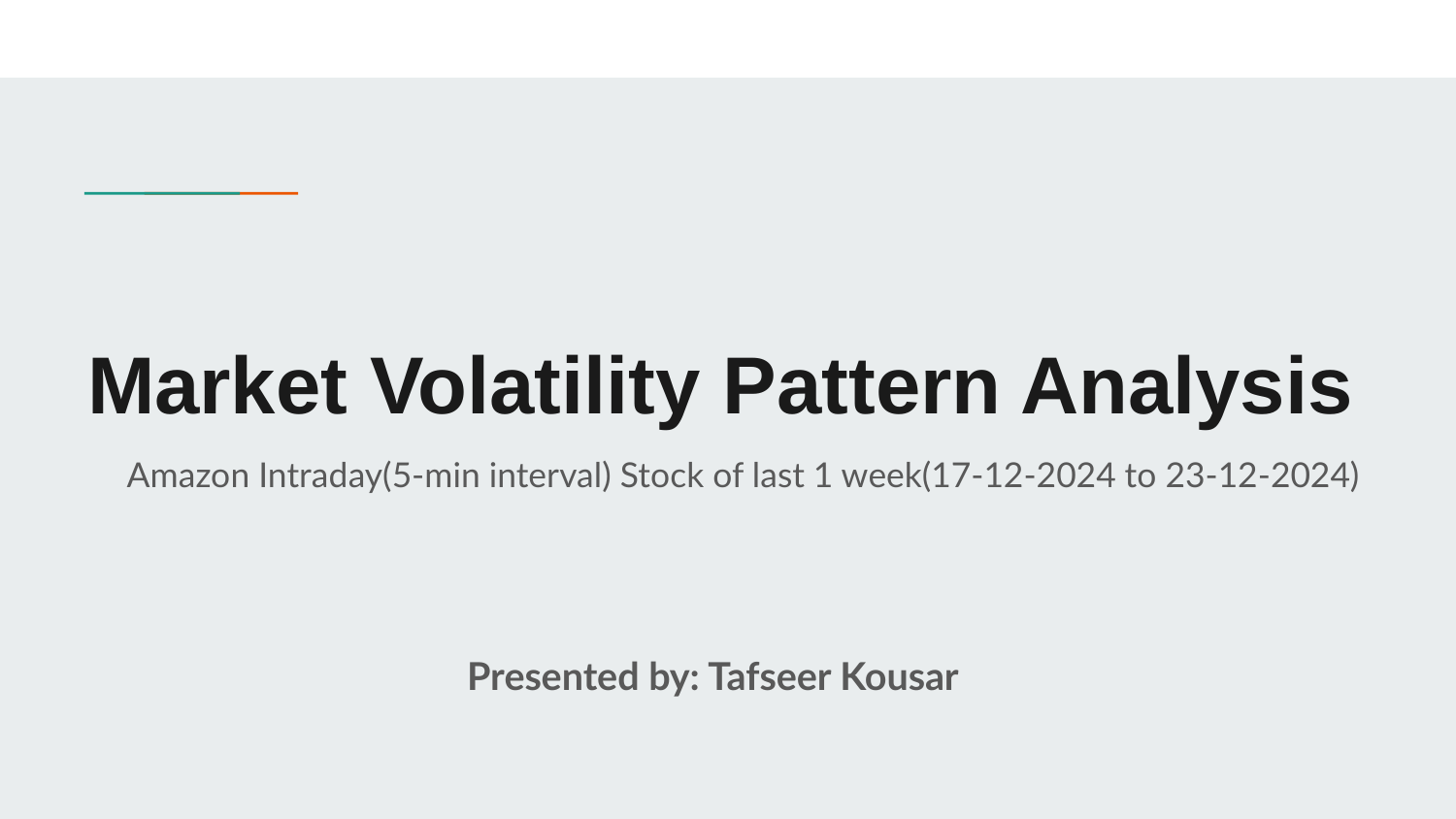

# Market Volatility Pattern Analysis
Amazon Intraday(5-min interval) Stock of last 1 week(17-12-2024 to 23-12-2024)
        Presented by: Tafseer Kousar